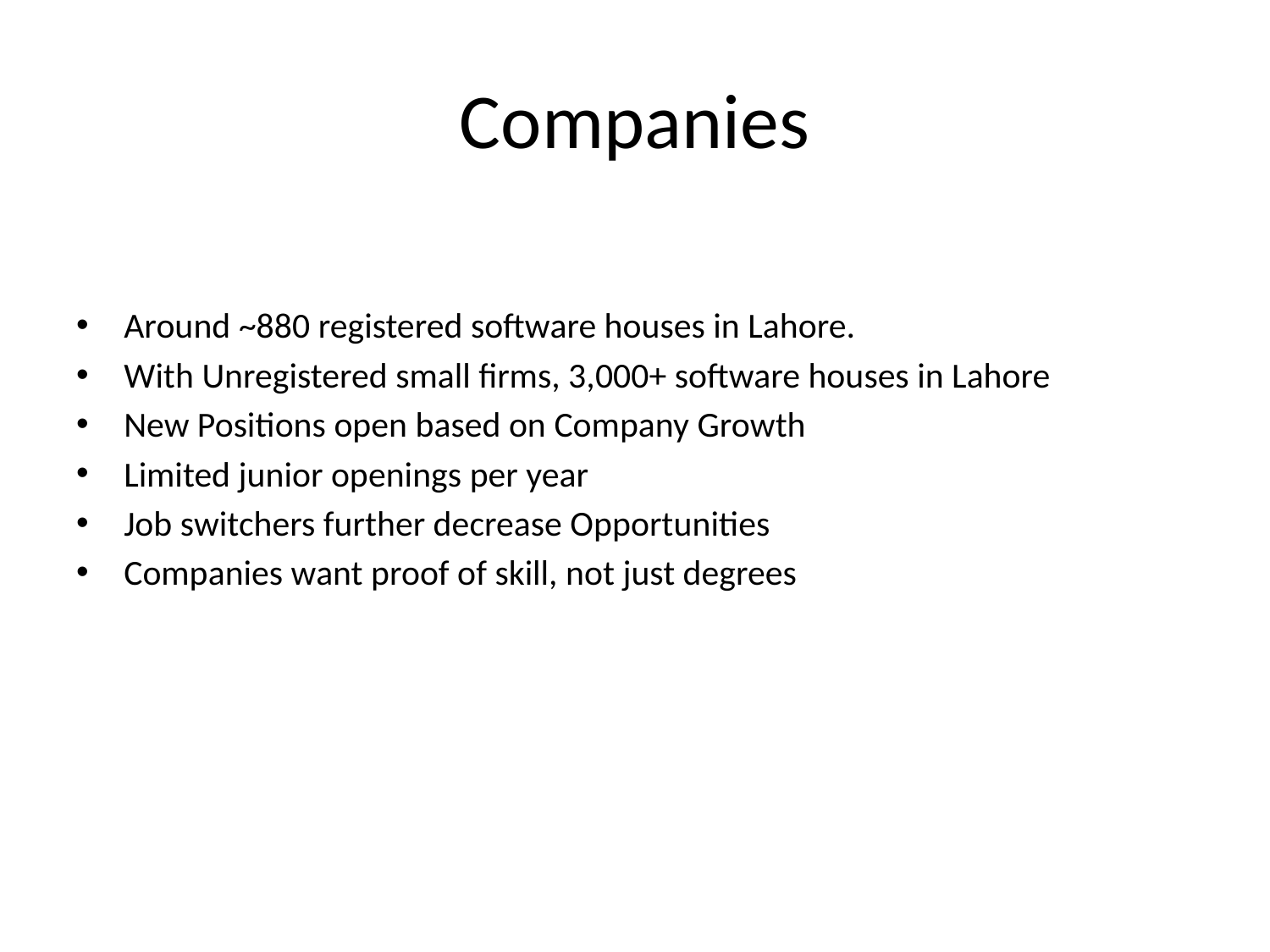

# Companies

Around ~880 registered software houses in Lahore.
With Unregistered small firms, 3,000+ software houses in Lahore
New Positions open based on Company Growth
Limited junior openings per year
Job switchers further decrease Opportunities
Companies want proof of skill, not just degrees